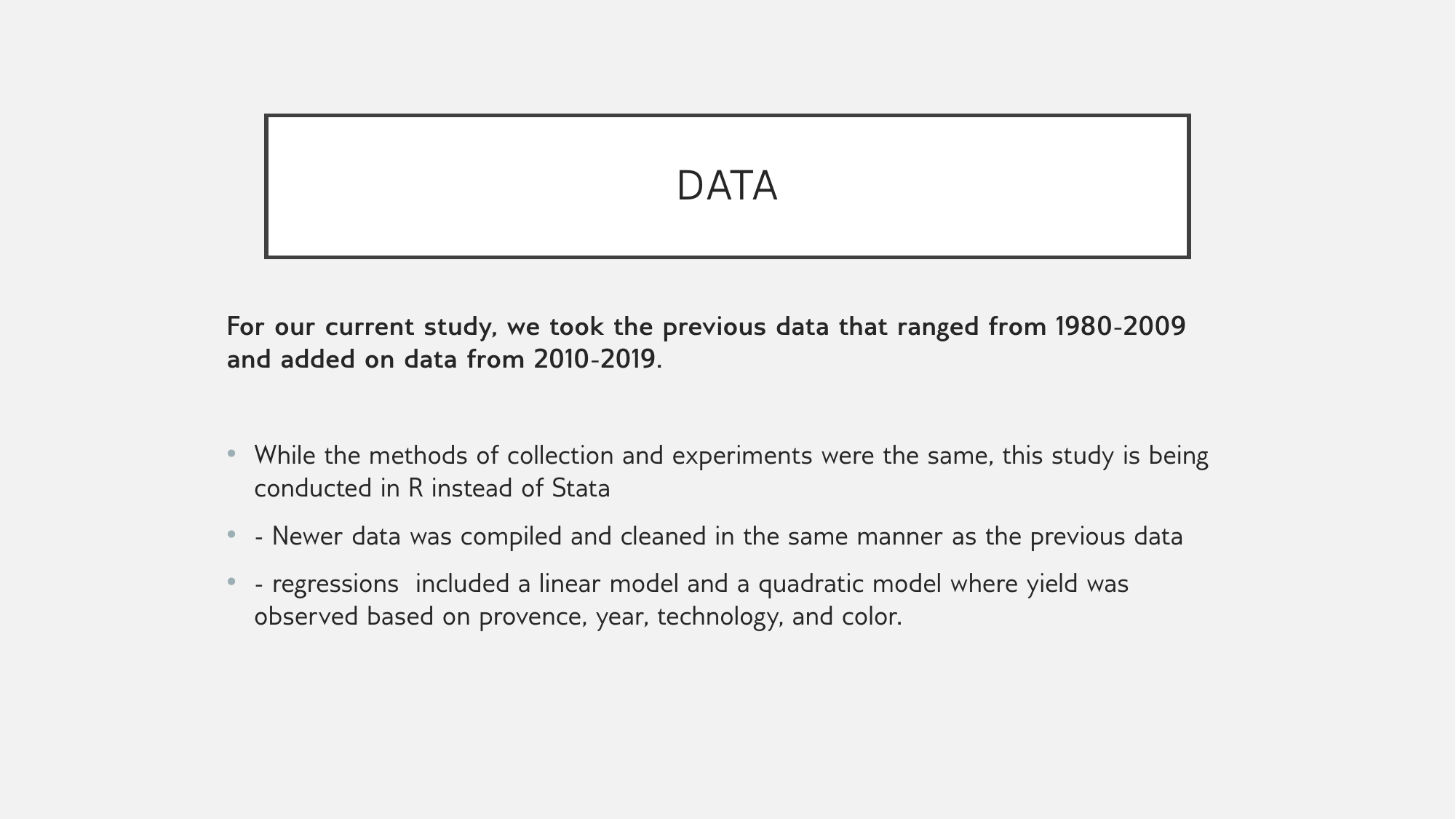

# Data
For our current study, we took the previous data that ranged from 1980-2009 and added on data from 2010-2019.

While the methods of collection and experiments were the same, this study is being conducted in R instead of Stata
- Newer data was compiled and cleaned in the same manner as the previous data
- regressions  included a linear model and a quadratic model where yield was observed based on provence, year, technology, and color.